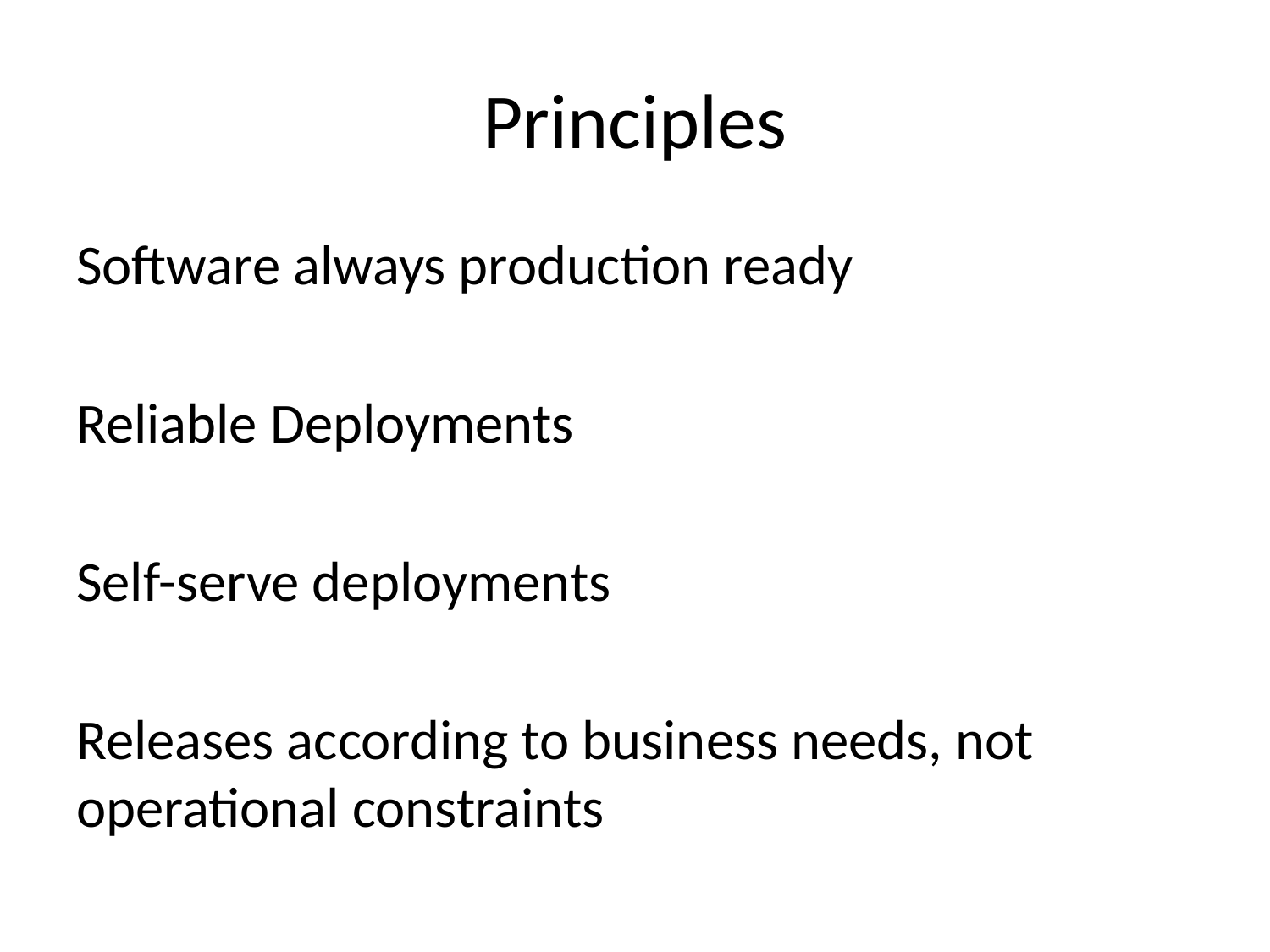

# Principles
Software always production ready

Reliable Deployments

Self-serve deployments

Releases according to business needs, not operational constraints